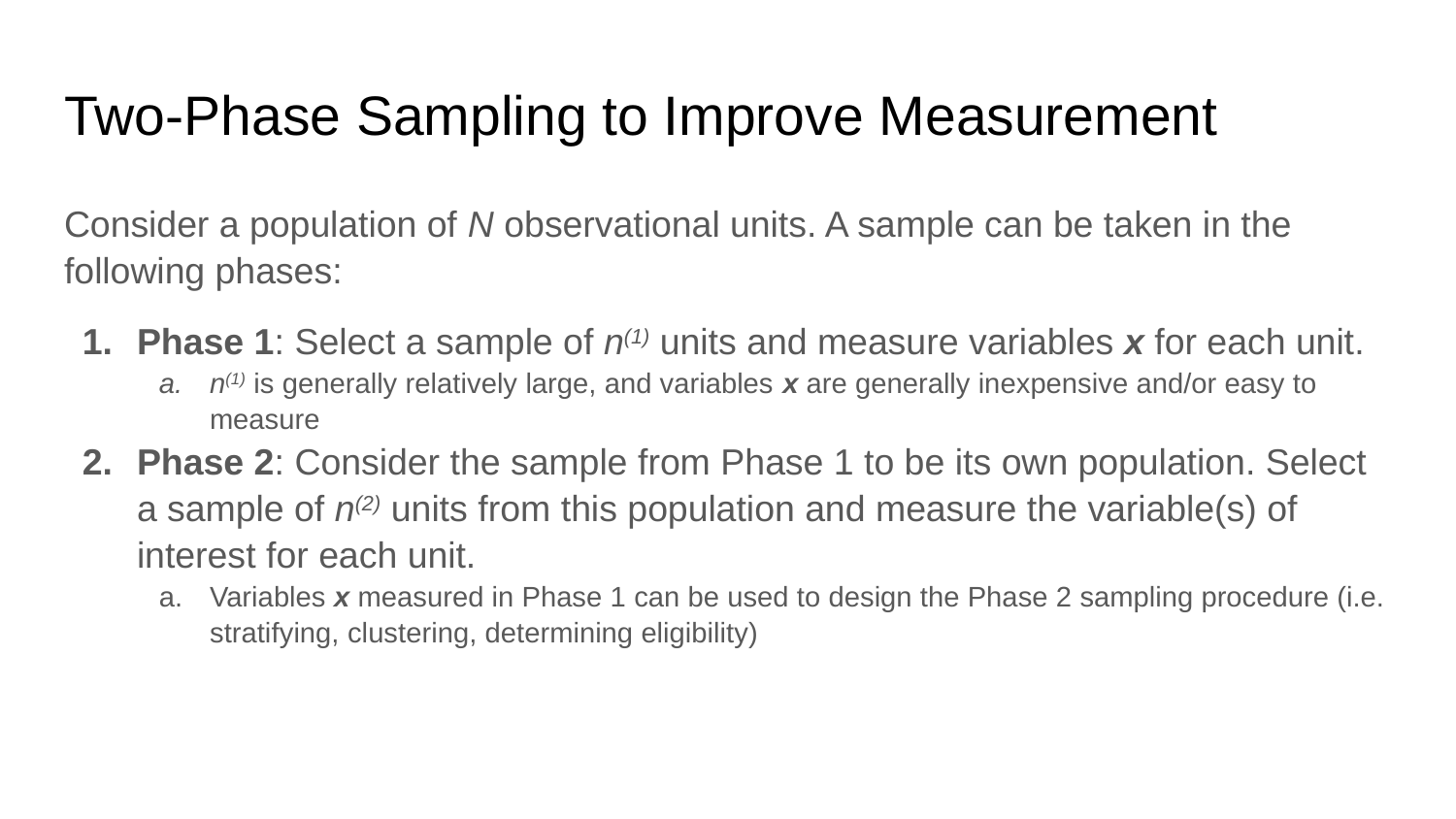

# Two-Phase Sampling to Improve Measurement
Consider a population of N observational units. A sample can be taken in the following phases:
Phase 1: Select a sample of n(1) units and measure variables x for each unit.
n(1) is generally relatively large, and variables x are generally inexpensive and/or easy to measure
Phase 2: Consider the sample from Phase 1 to be its own population. Select a sample of n(2) units from this population and measure the variable(s) of interest for each unit.
Variables x measured in Phase 1 can be used to design the Phase 2 sampling procedure (i.e. stratifying, clustering, determining eligibility)